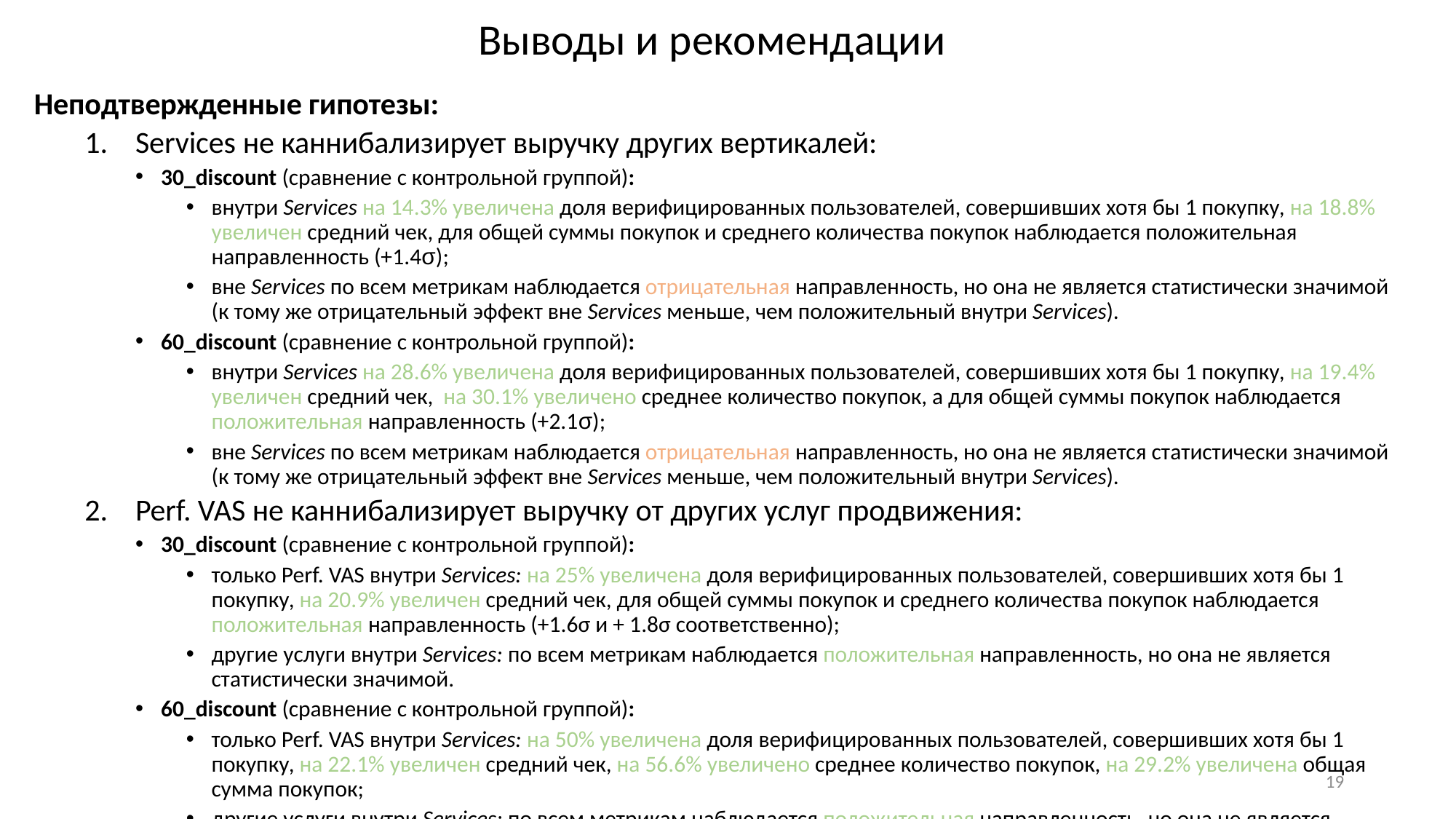

# Выводы и рекомендации
Неподтвержденные гипотезы:
Services не каннибализирует выручку других вертикалей:
30_discount (сравнение с контрольной группой):
внутри Services на 14.3% увеличена доля верифицированных пользователей, совершивших хотя бы 1 покупку, на 18.8% увеличен средний чек, для общей суммы покупок и среднего количества покупок наблюдается положительная направленность (+1.4σ);
вне Services по всем метрикам наблюдается отрицательная направленность, но она не является статистически значимой (к тому же отрицательный эффект вне Services меньше, чем положительный внутри Services).
60_discount (сравнение с контрольной группой):
внутри Services на 28.6% увеличена доля верифицированных пользователей, совершивших хотя бы 1 покупку, на 19.4% увеличен средний чек,  на 30.1% увеличено среднее количество покупок, а для общей суммы покупок наблюдается положительная направленность (+2.1σ);
вне Services по всем метрикам наблюдается отрицательная направленность, но она не является статистически значимой (к тому же отрицательный эффект вне Services меньше, чем положительный внутри Services).
Perf. VAS не каннибализирует выручку от других услуг продвижения:
30_discount (сравнение с контрольной группой):
только Perf. VAS внутри Services: на 25% увеличена доля верифицированных пользователей, совершивших хотя бы 1 покупку, на 20.9% увеличен средний чек, для общей суммы покупок и среднего количества покупок наблюдается положительная направленность (+1.6σ и + 1.8σ соответственно);
другие услуги внутри Services: по всем метрикам наблюдается положительная направленность, но она не является статистически значимой.
60_discount (сравнение с контрольной группой):
только Perf. VAS внутри Services: на 50% увеличена доля верифицированных пользователей, совершивших хотя бы 1 покупку, на 22.1% увеличен средний чек, на 56.6% увеличено среднее количество покупок, на 29.2% увеличена общая сумма покупок;
другие услуги внутри Services: по всем метрикам наблюдается положительная направленность, но она не является статистически значимой.
19